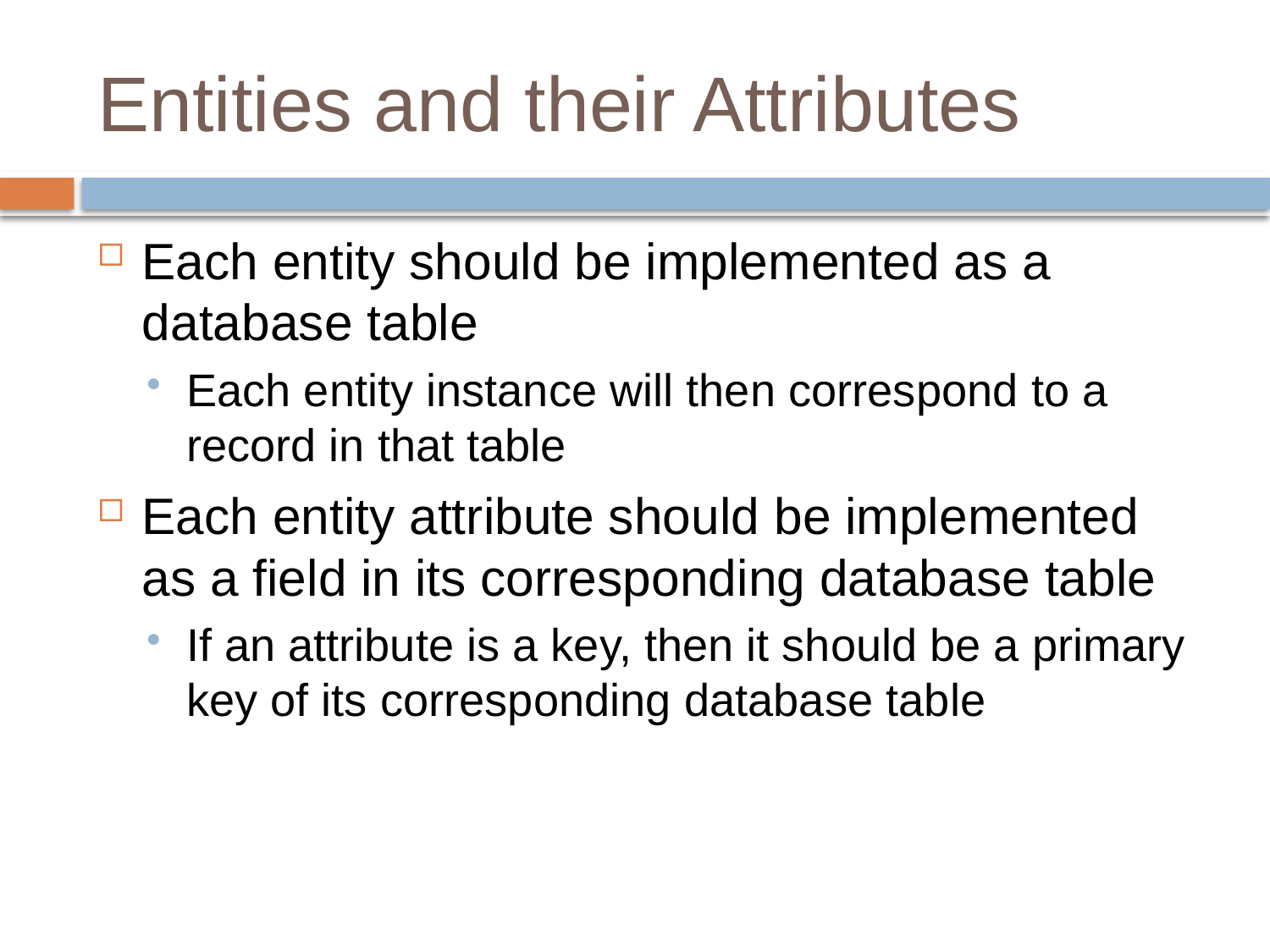

# Entities and their Attributes
Each entity should be implemented as a database table
Each entity instance will then correspond to a record in that table
Each entity attribute should be implemented as a field in its corresponding database table
If an attribute is a key, then it should be a primary key of its corresponding database table